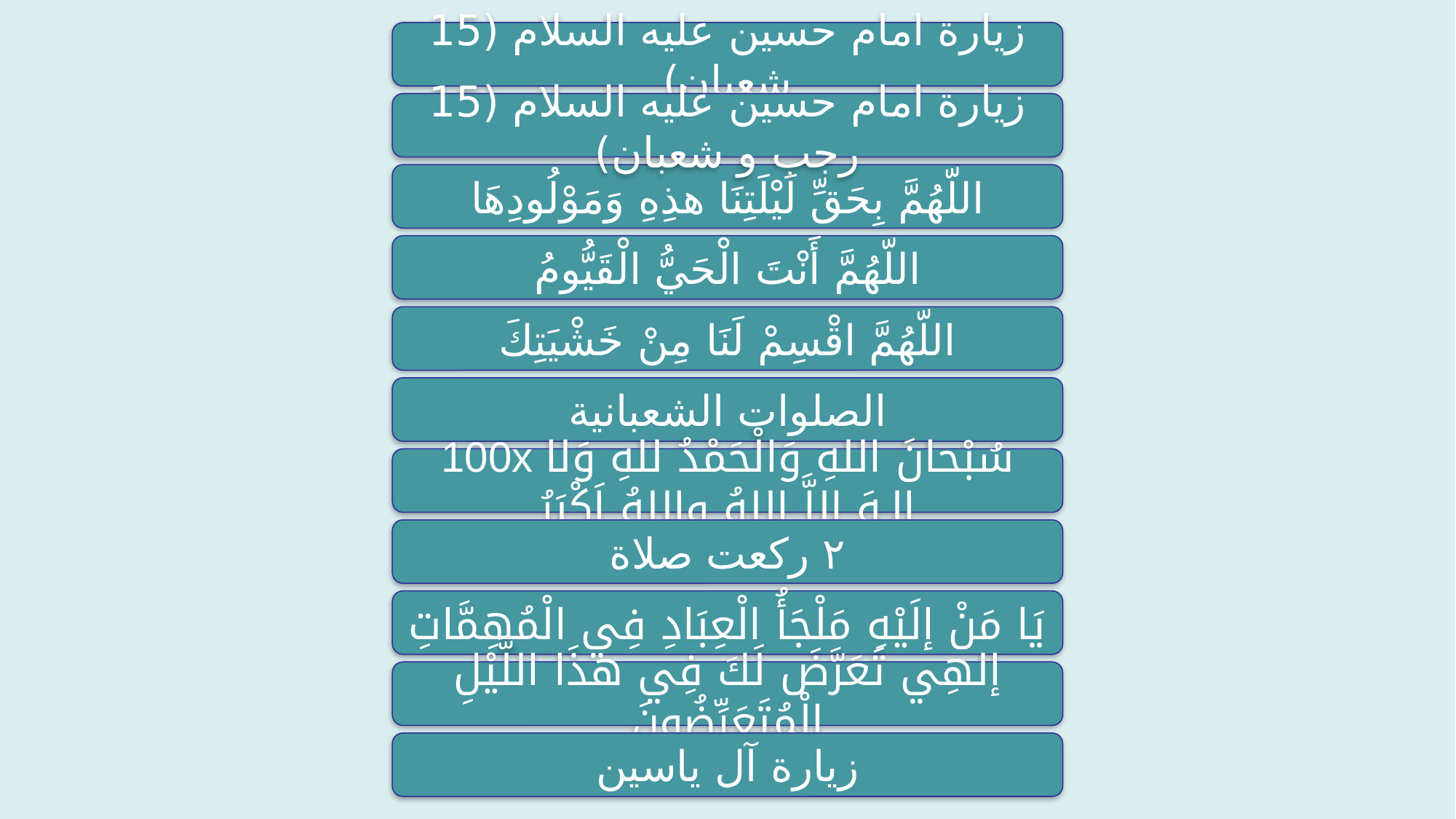

زيارة امام حسين عليه السلام (15 شعبان)
زيارة امام حسين عليه السلام (15 رجب و شعبان)
اللّهُمَّ بِحَقِّ لَيْلَتِنَا هذِهِ وَمَوْلُودِهَا
اللّهُمَّ أَنْتَ الْحَيُّ الْقَيُّومُ
اللّهُمَّ اقْسِمْ لَنَا مِنْ خَشْيَتِكَ
الصلوات الشعبانية
100x سُبْحانَ اللهِ وَالْحَمْدُ للهِ وَلا اِلـهَ إلاَّ اللهُ واللهُ اَكْبَرُ
٢ ركعت صلاة
يَا مَنْ إلَيْهِ مَلْجَأُ الْعِبَادِ فِي الْمُهِمَّاتِ
إلهِي تَعَرَّضَ لَكَ فِي هذَا اللَّيْلِ الْمُتَعَرِّضُونَ
زيارة آل ياسين